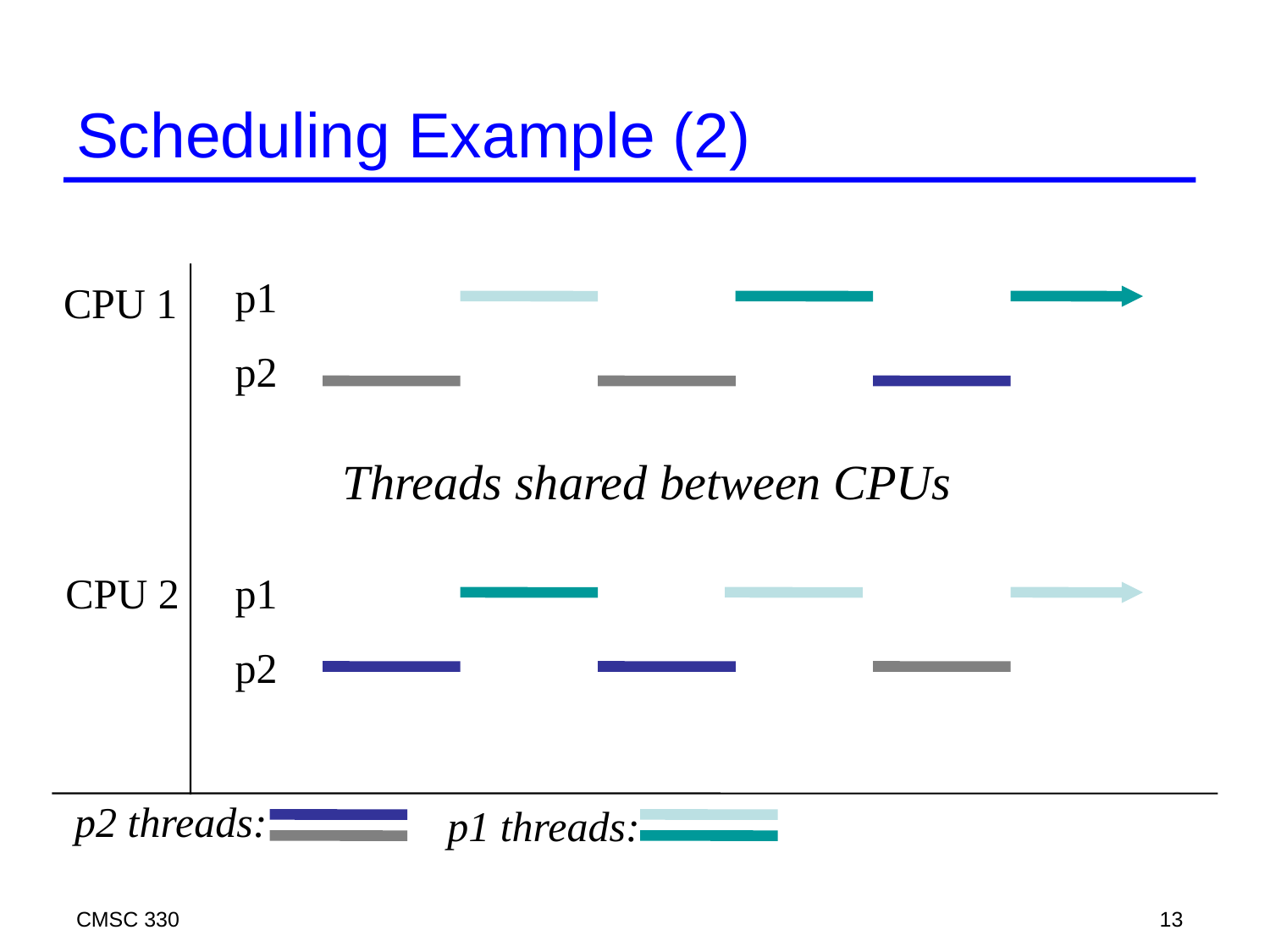

# Scheduling Example (2)

p1
CPU 1

p2

Threads shared between CPUs
CPU 2
p1

p2

p2 threads:

p1 threads:

CMSC 330
13